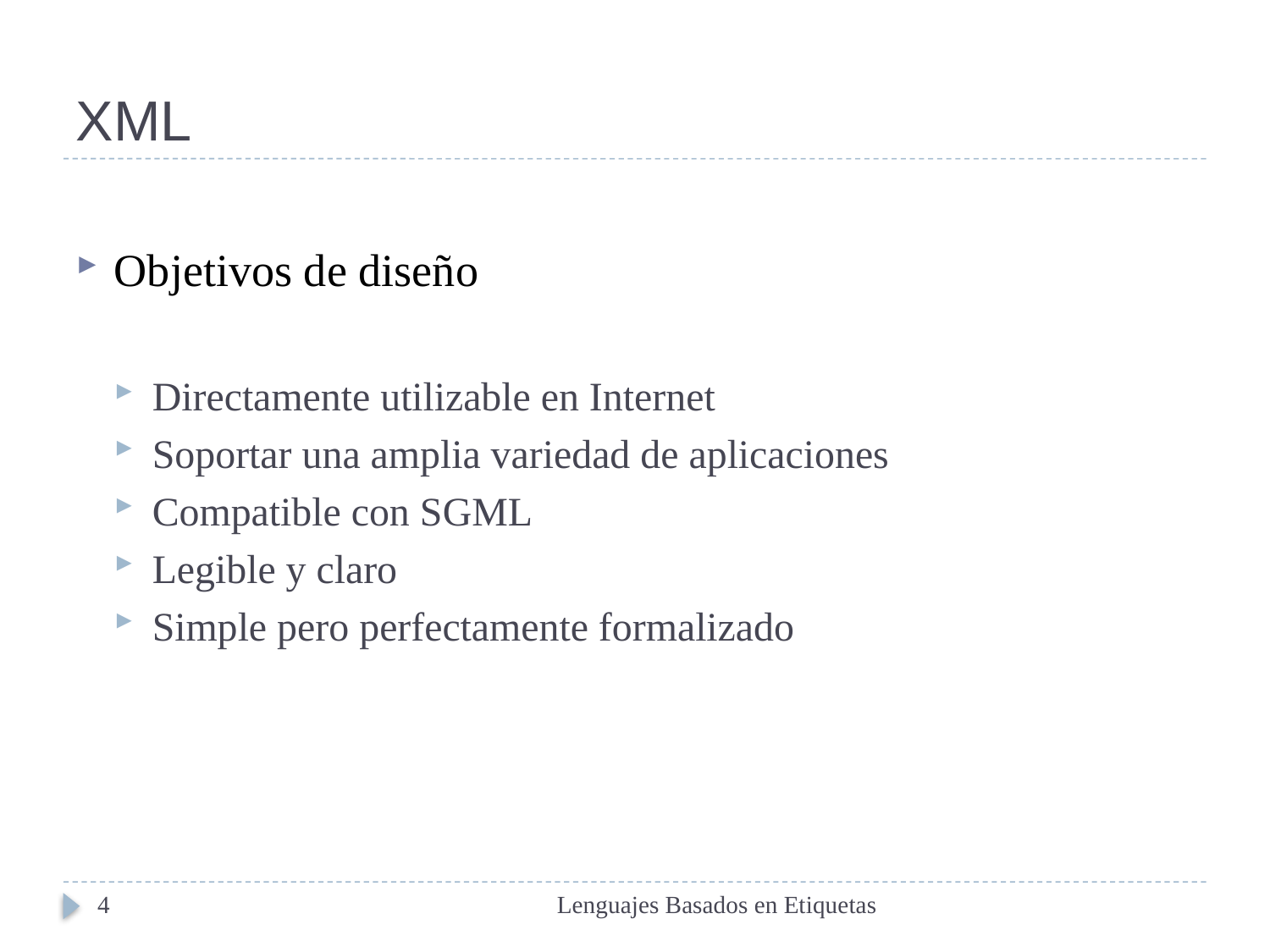

# XML

Objetivos de diseño

Directamente utilizable en Internet
Soportar una amplia variedad de aplicaciones
Compatible con SGML
Legible y claro
Simple pero perfectamente formalizado
4
Lenguajes Basados en Etiquetas